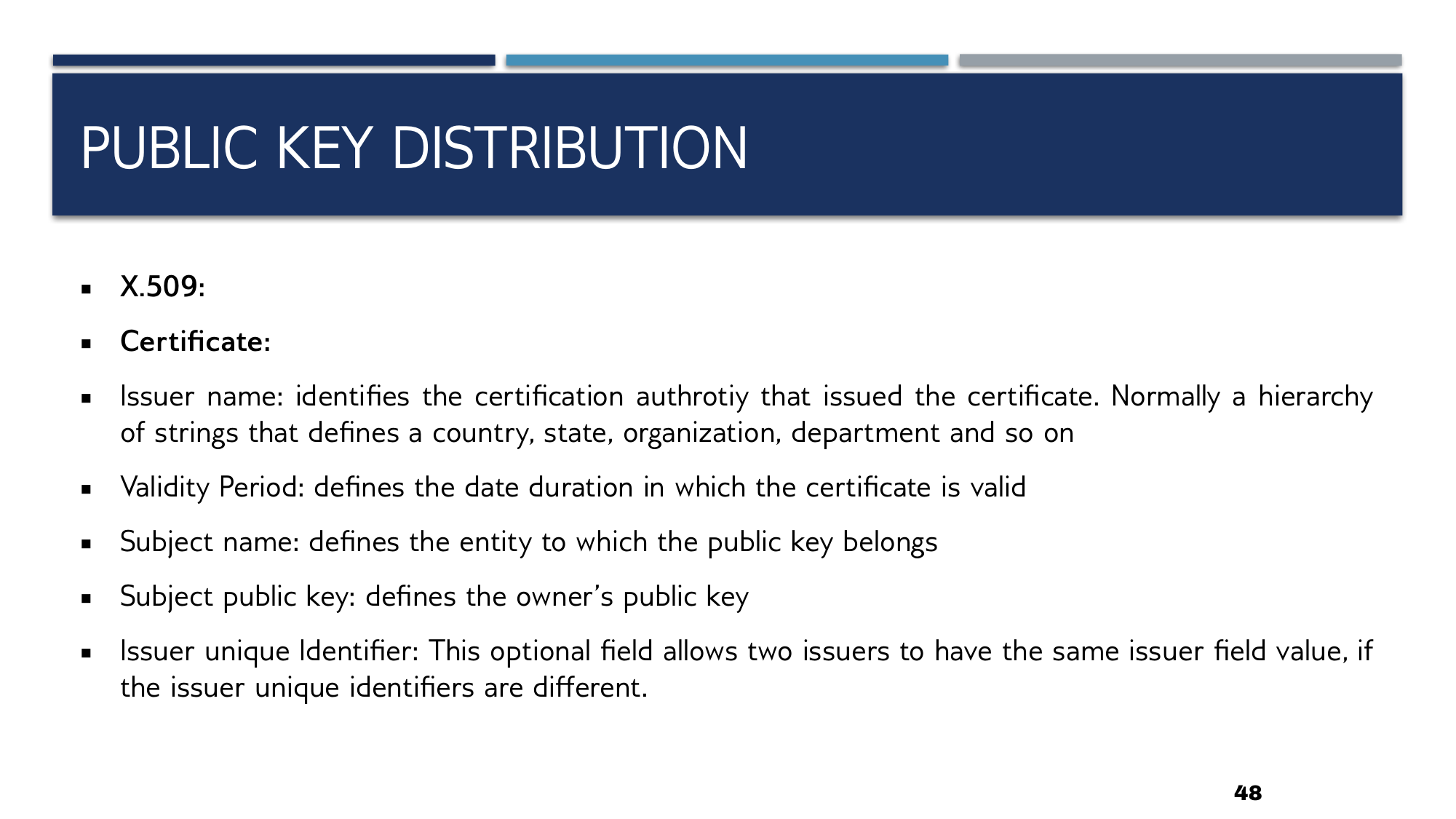

# Public Key Distribution
X.509:
Certificate:
Issuer name: identifies the certification authrotiy that issued the certificate. Normally a hierarchy of strings that defines a country, state, organization, department and so on
Validity Period: defines the date duration in which the certificate is valid
Subject name: defines the entity to which the public key belongs
Subject public key: defines the owner’s public key
Issuer unique Identifier: This optional field allows two issuers to have the same issuer field value, if the issuer unique identifiers are different.

48